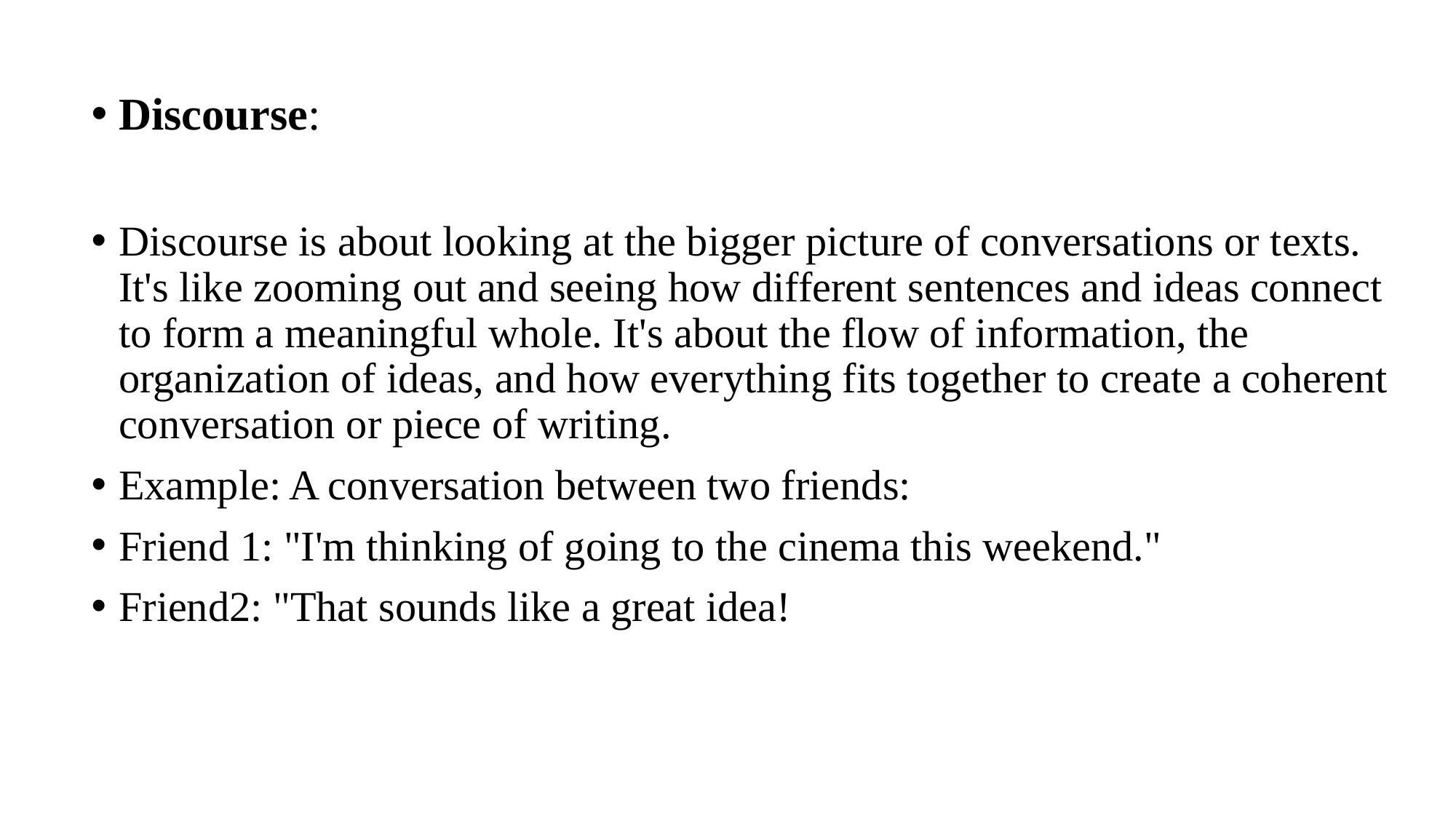

Discourse:

Discourse is about looking at the bigger picture of conversations or texts. It's like zooming out and seeing how different sentences and ideas connect to form a meaningful whole. It's about the flow of information, the organization of ideas, and how everything fits together to create a coherent conversation or piece of writing.
Example: A conversation between two friends:
Friend 1: "I'm thinking of going to the cinema this weekend."
Friend2: "That sounds like a great idea!